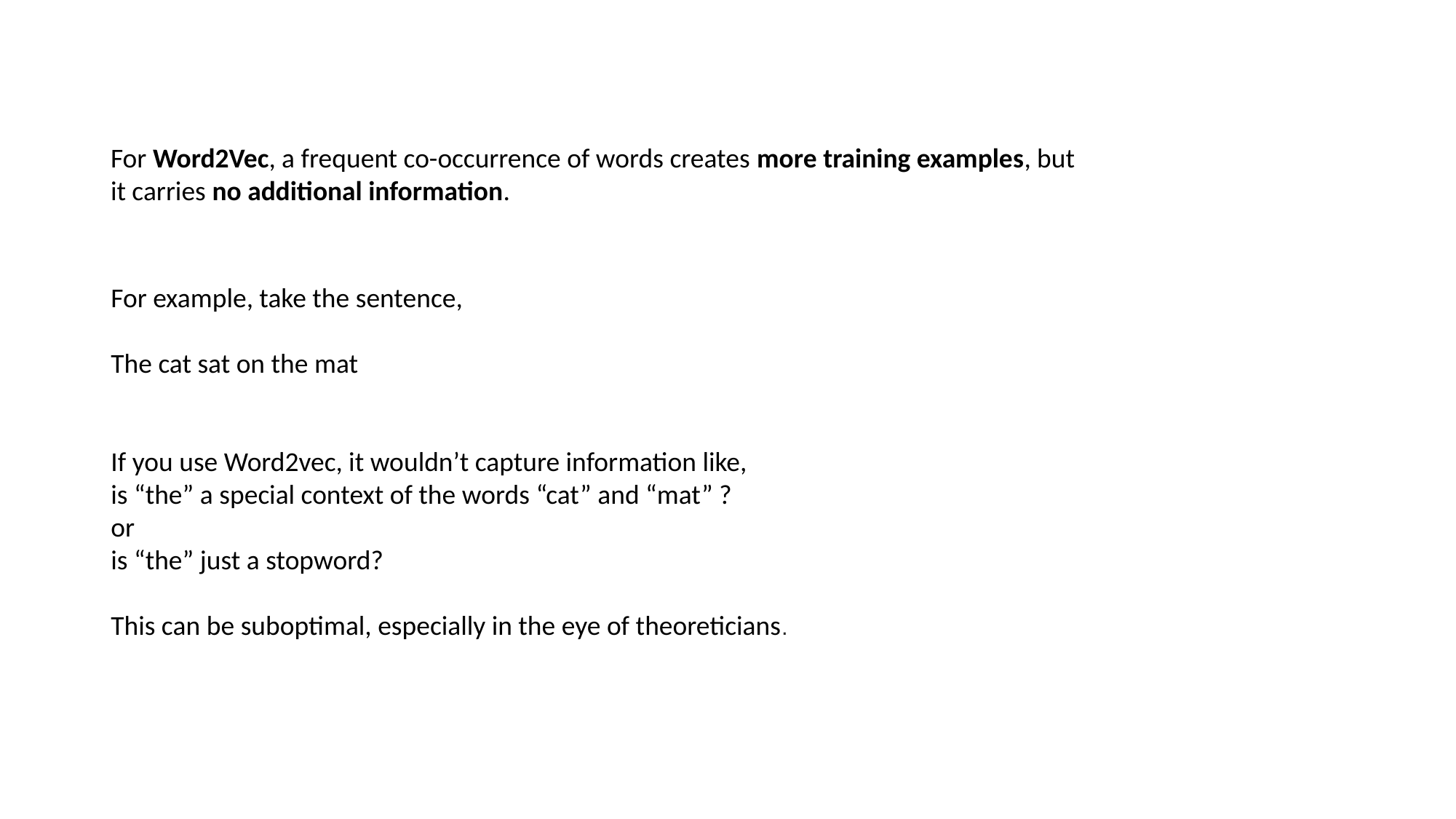

For Word2Vec, a frequent co-occurrence of words creates more training examples, but it carries no additional information.
For example, take the sentence,

The cat sat on the mat

If you use Word2vec, it wouldn’t capture information like,
is “the” a special context of the words “cat” and “mat” ?
or
is “the” just a stopword?

This can be suboptimal, especially in the eye of theoreticians.